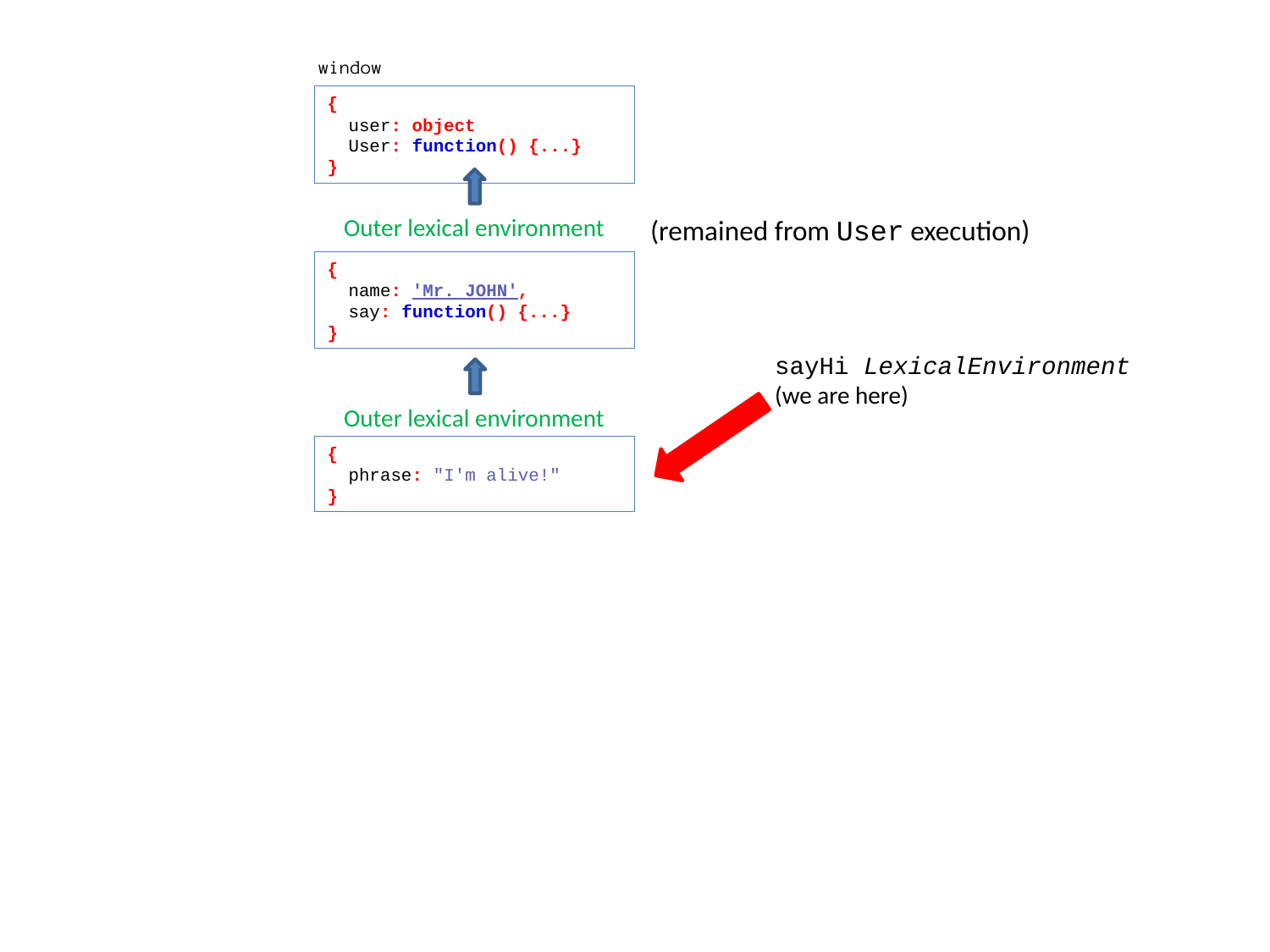

window
{
  user: object
  User: function() {...}
}

Outer lexical environment
(remained from User execution)
{
  name: 'Mr. JOHN',
  say: function() {...}
}
sayHi LexicalEnvironment
(we are here)

Outer lexical environment
{
  phrase: "I'm alive!"
}